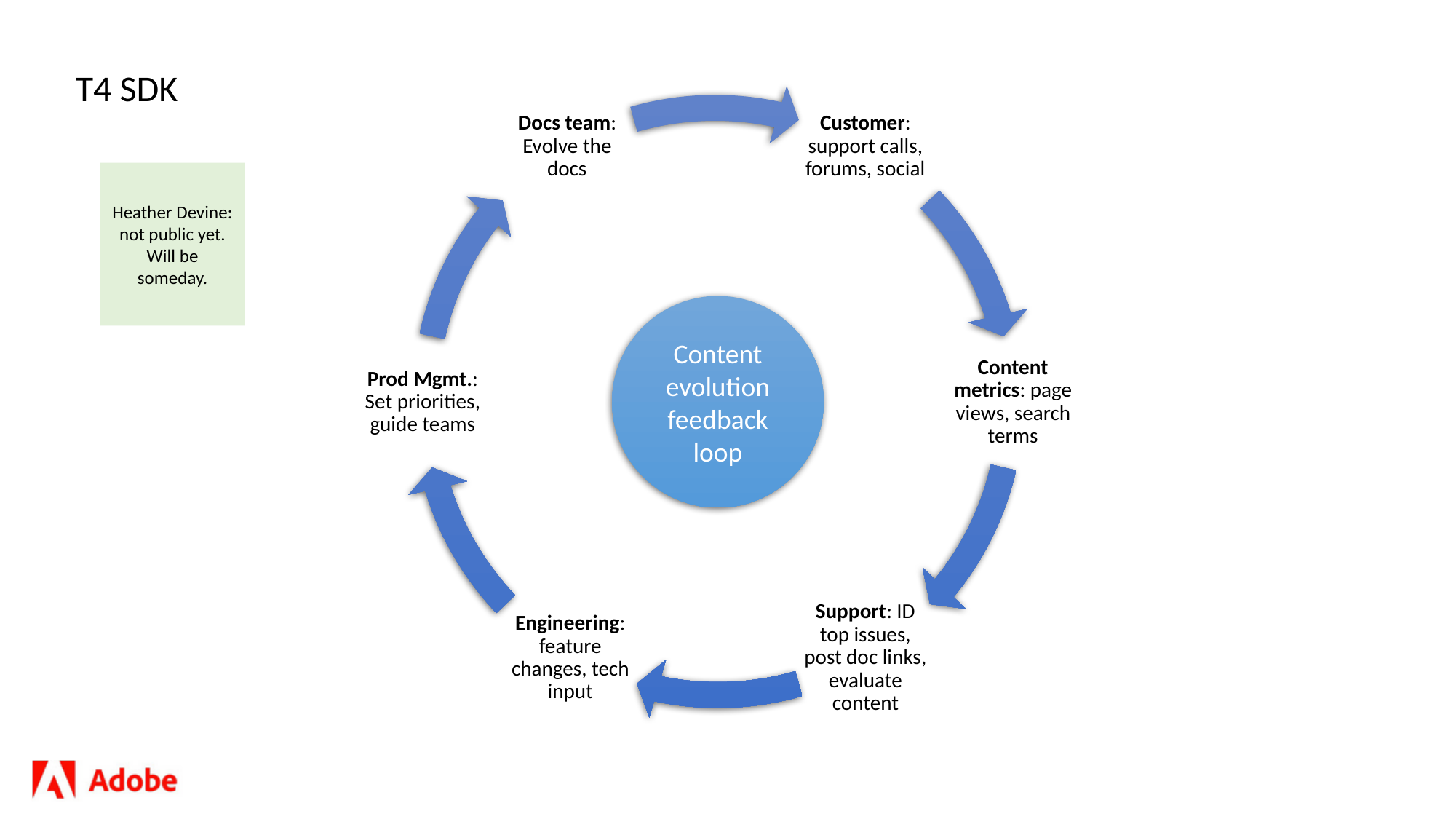

# T4 SDK
Customer: support calls, forums, social
Content metrics: page views, search terms
Support: ID top issues, post doc links, evaluate content
Engineering: feature changes, tech input
Prod Mgmt.: Set priorities, guide teams
Docs team: Evolve the docs
Heather Devine: not public yet. Will be someday.
Content evolution feedback loop